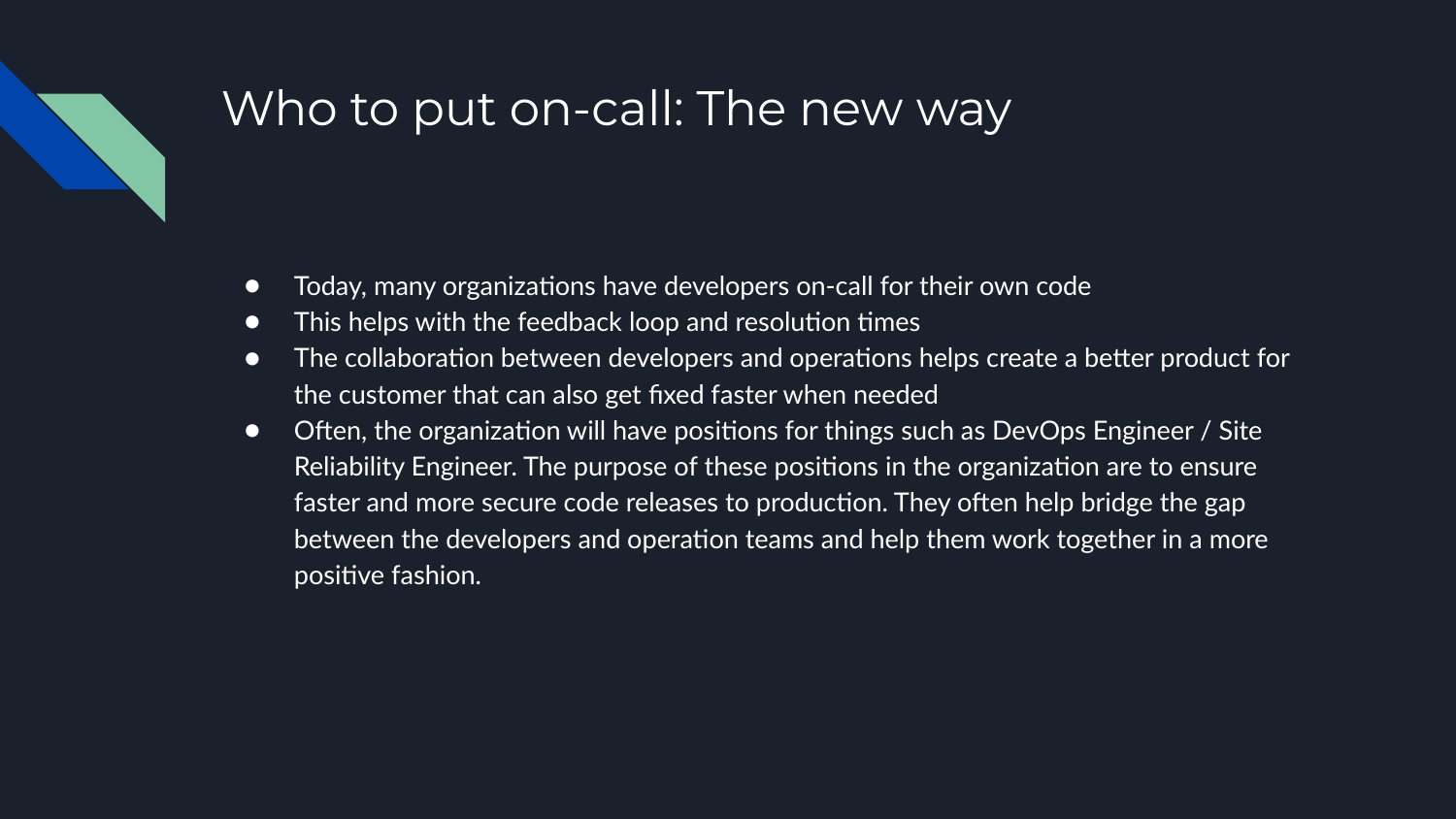

# Who to put on-call: The new way
Today, many organizations have developers on-call for their own code
This helps with the feedback loop and resolution times
The collaboration between developers and operations helps create a better product for the customer that can also get fixed faster when needed
Often, the organization will have positions for things such as DevOps Engineer / Site Reliability Engineer. The purpose of these positions in the organization are to ensure faster and more secure code releases to production. They often help bridge the gap between the developers and operation teams and help them work together in a more positive fashion.